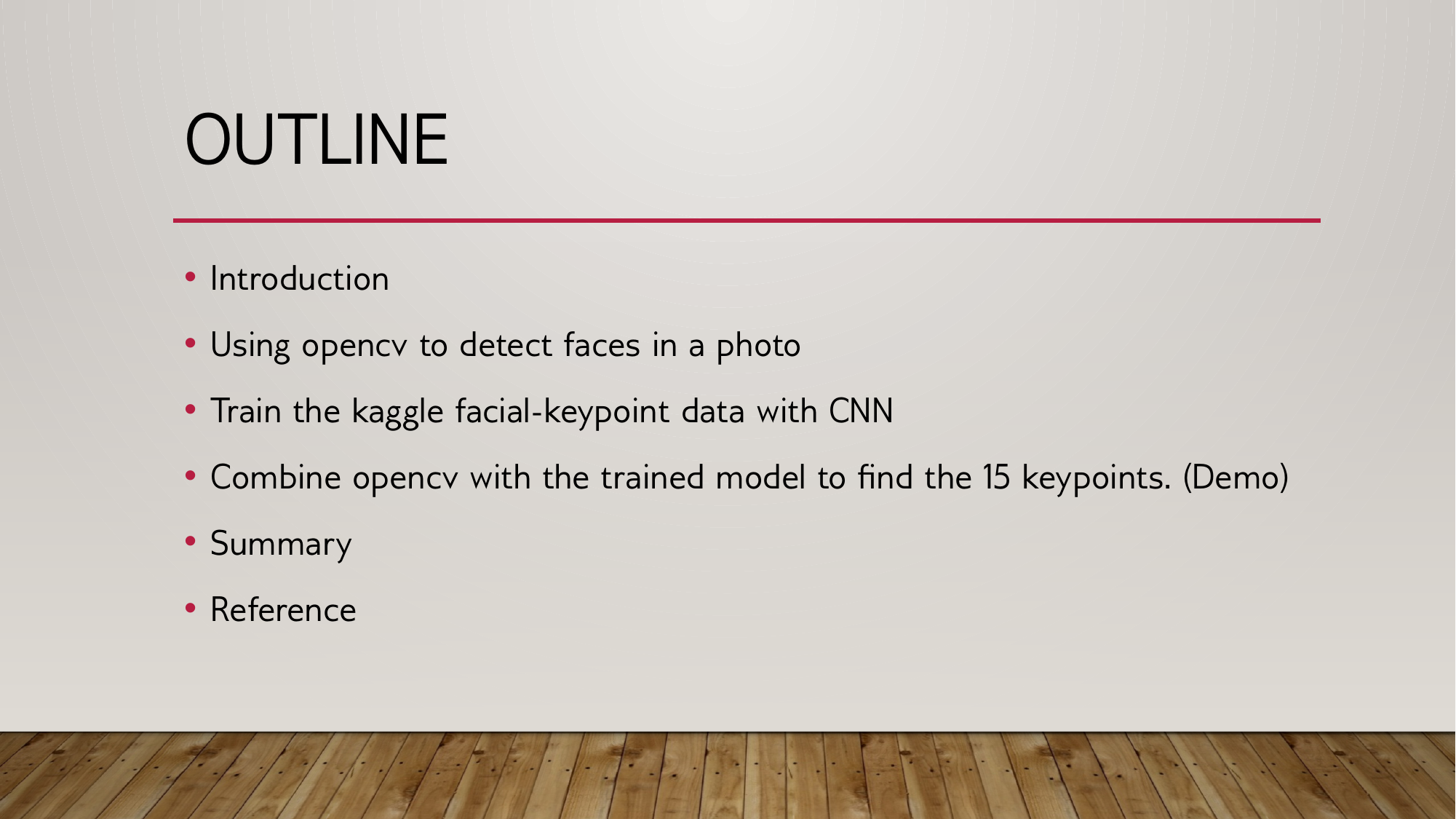

# Outline
Introduction
Using opencv to detect faces in a photo
Train the kaggle facial-keypoint data with CNN
Combine opencv with the trained model to find the 15 keypoints. (Demo)
Summary
Reference